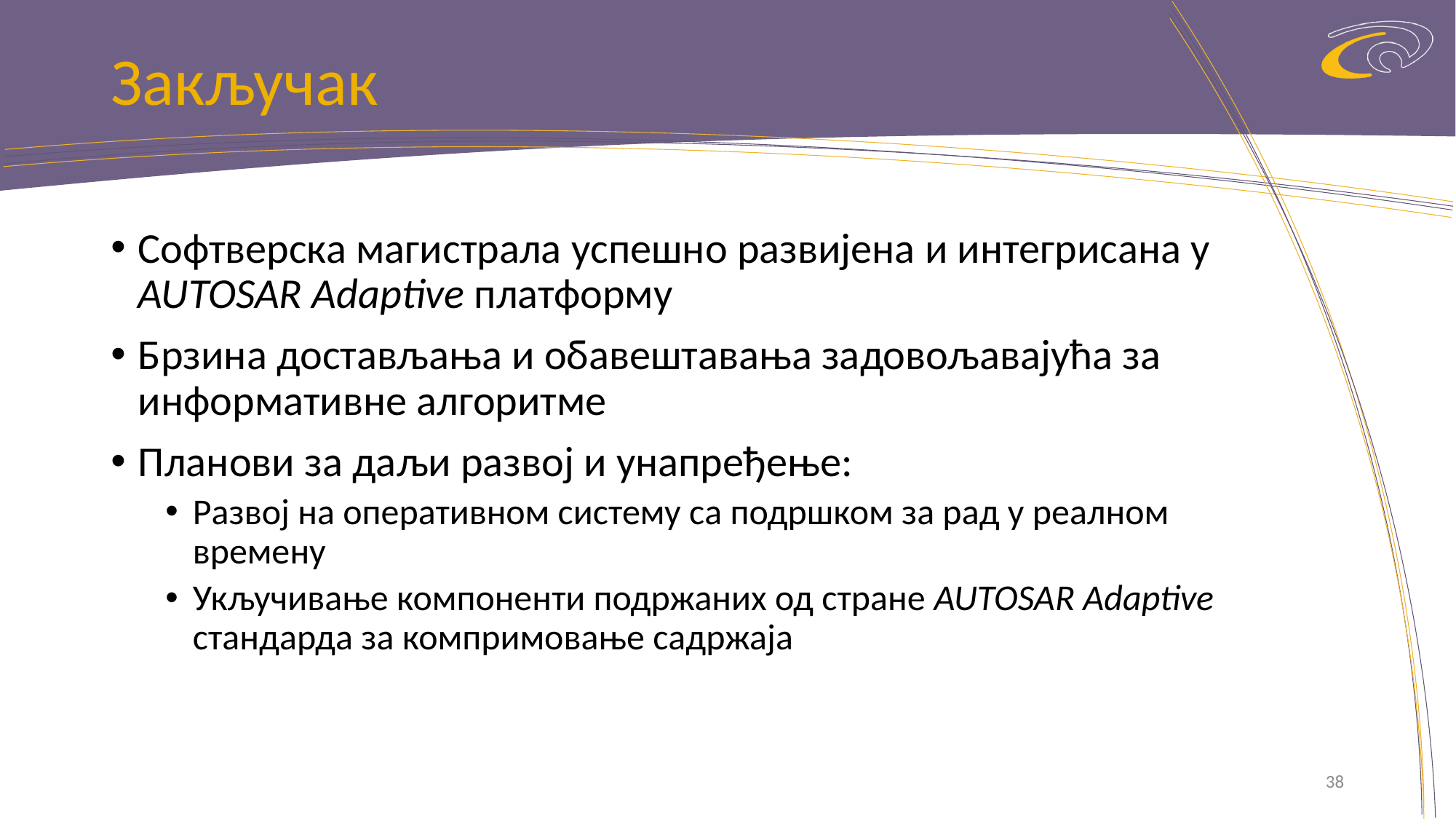

# Закључак
Софтверска магистрала успешно развијена и интегрисана у AUTOSAR Adaptive платформу
Брзина достављања и обавештавања задовољавајућа за информативне алгоритме
Планови за даљи развој и унапређење:
Развој на оперативном систему са подршком за рад у реалном времену
Укључивање компоненти подржаних од стране AUTOSAR Adaptive стандарда за компримовање садржаја
38